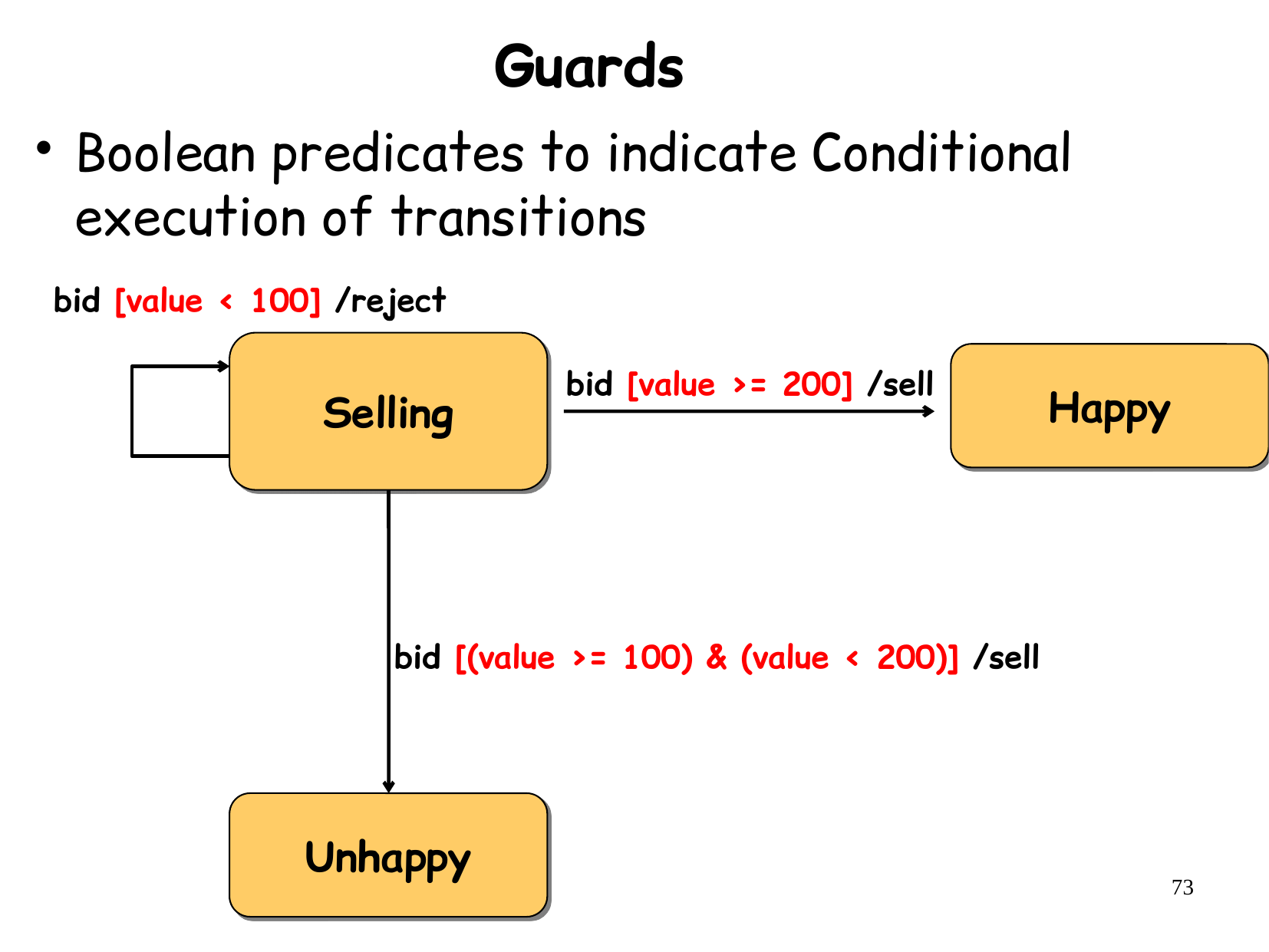

# Guards
Boolean predicates to indicate Conditional execution of transitions
bid [value < 100] /reject
bid [value >= 200] /sell
 bid [(value >= 100) & (value < 200)] /sell

Selling
Happy

Unhappy